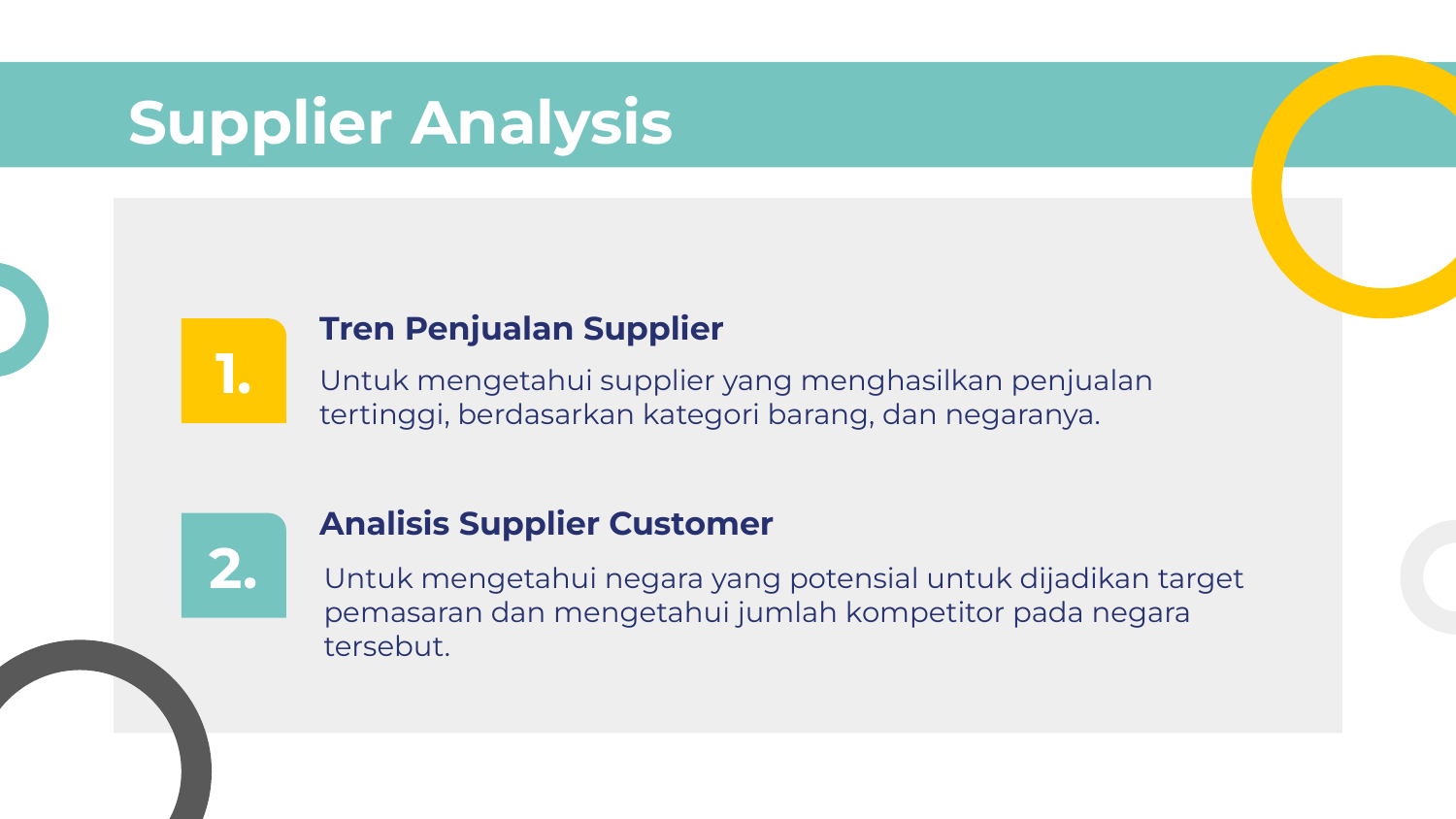

# Supplier Analysis
Tren Penjualan Supplier

1.
Untuk mengetahui supplier yang menghasilkan penjualan tertinggi, berdasarkan kategori barang, dan negaranya.
Analisis Supplier Customer

2.
Untuk mengetahui negara yang potensial untuk dijadikan target pemasaran dan mengetahui jumlah kompetitor pada negara tersebut.